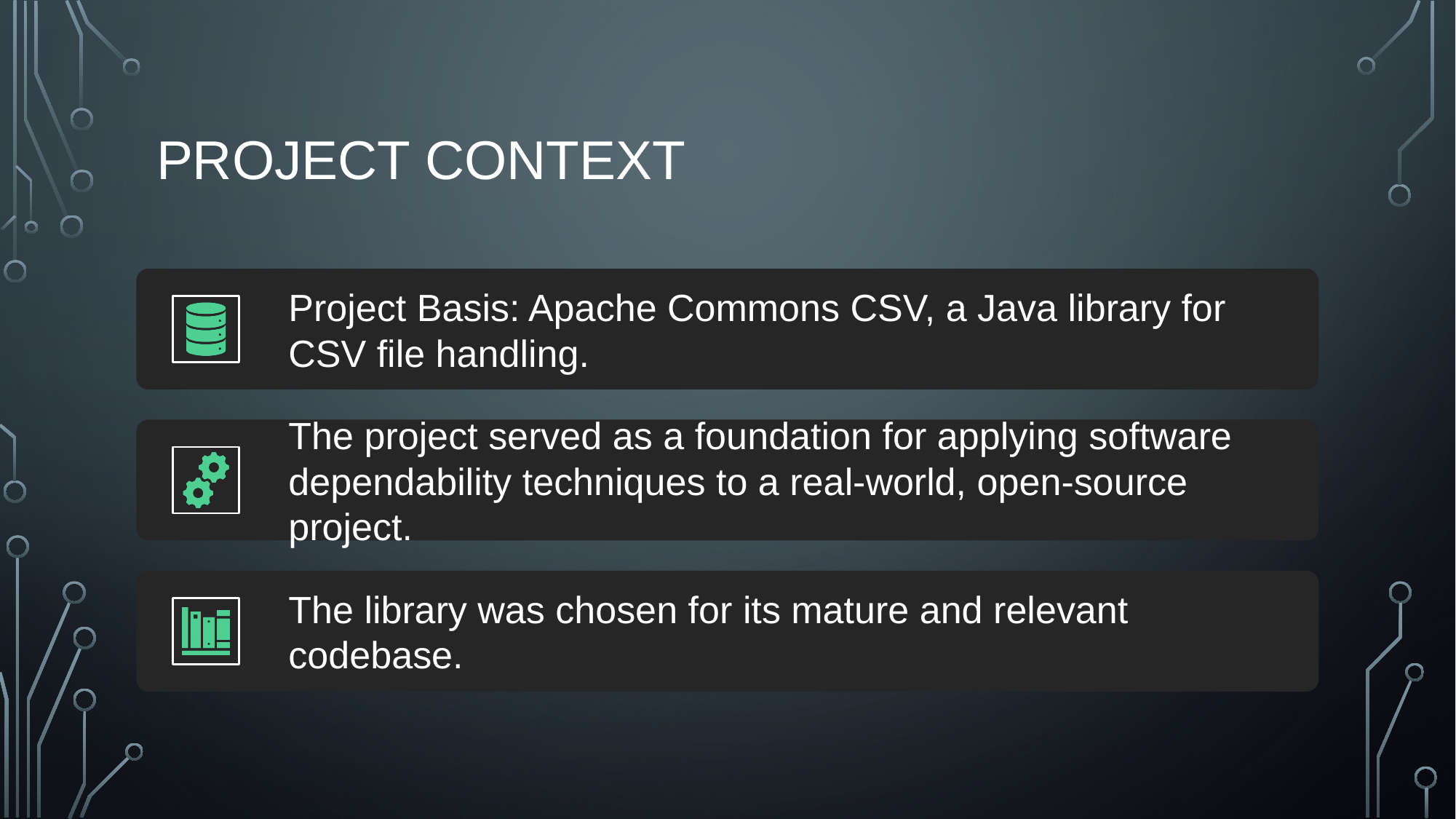

#
Project Context
Project Basis: Apache Commons CSV, a Java library for CSV file handling.
The project served as a foundation for applying software dependability techniques to a real-world, open-source project.
The library was chosen for its mature and relevant codebase.